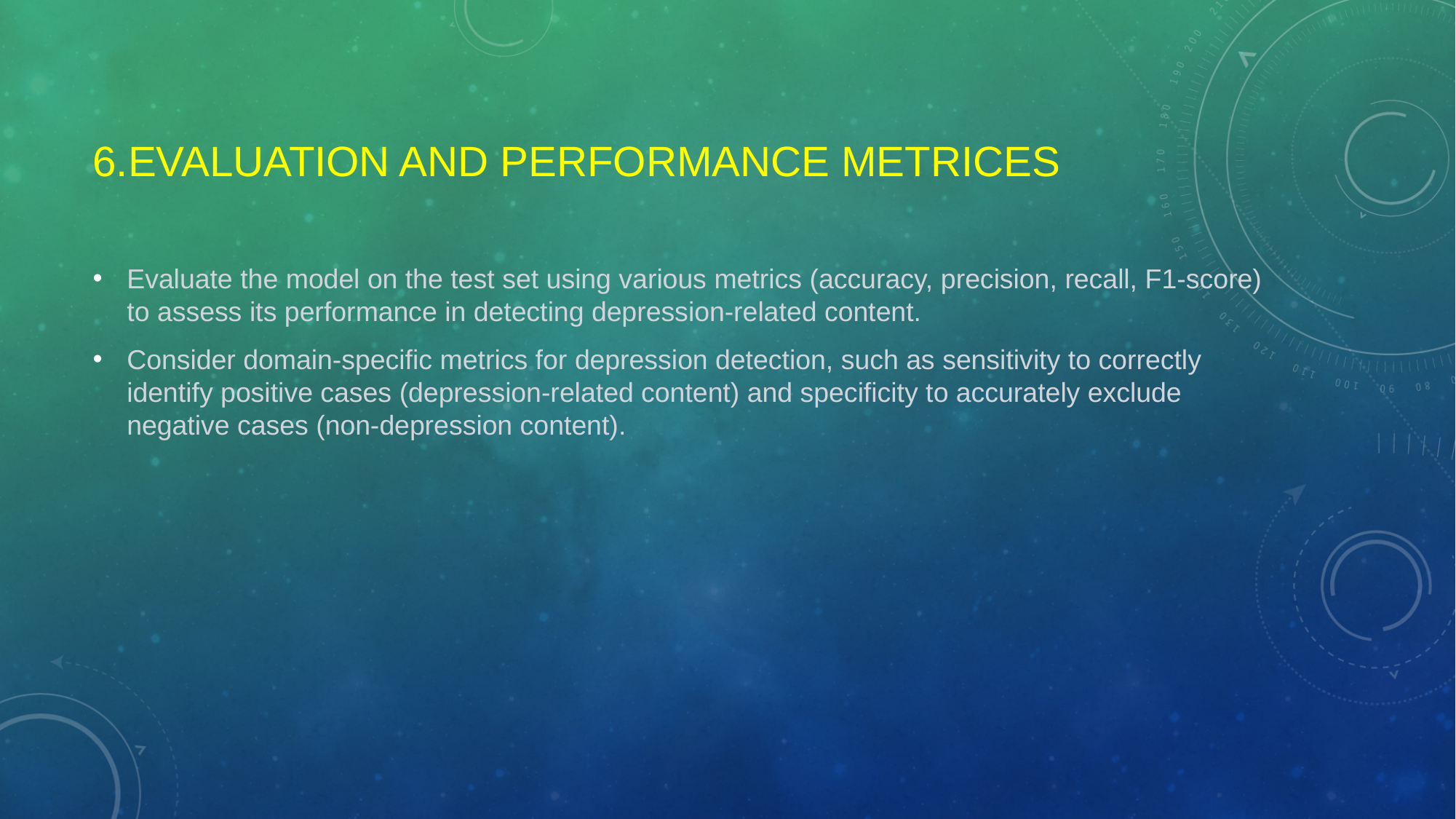

# 6.Evaluation and performance metrices
Evaluate the model on the test set using various metrics (accuracy, precision, recall, F1-score) to assess its performance in detecting depression-related content.
Consider domain-specific metrics for depression detection, such as sensitivity to correctly identify positive cases (depression-related content) and specificity to accurately exclude negative cases (non-depression content).